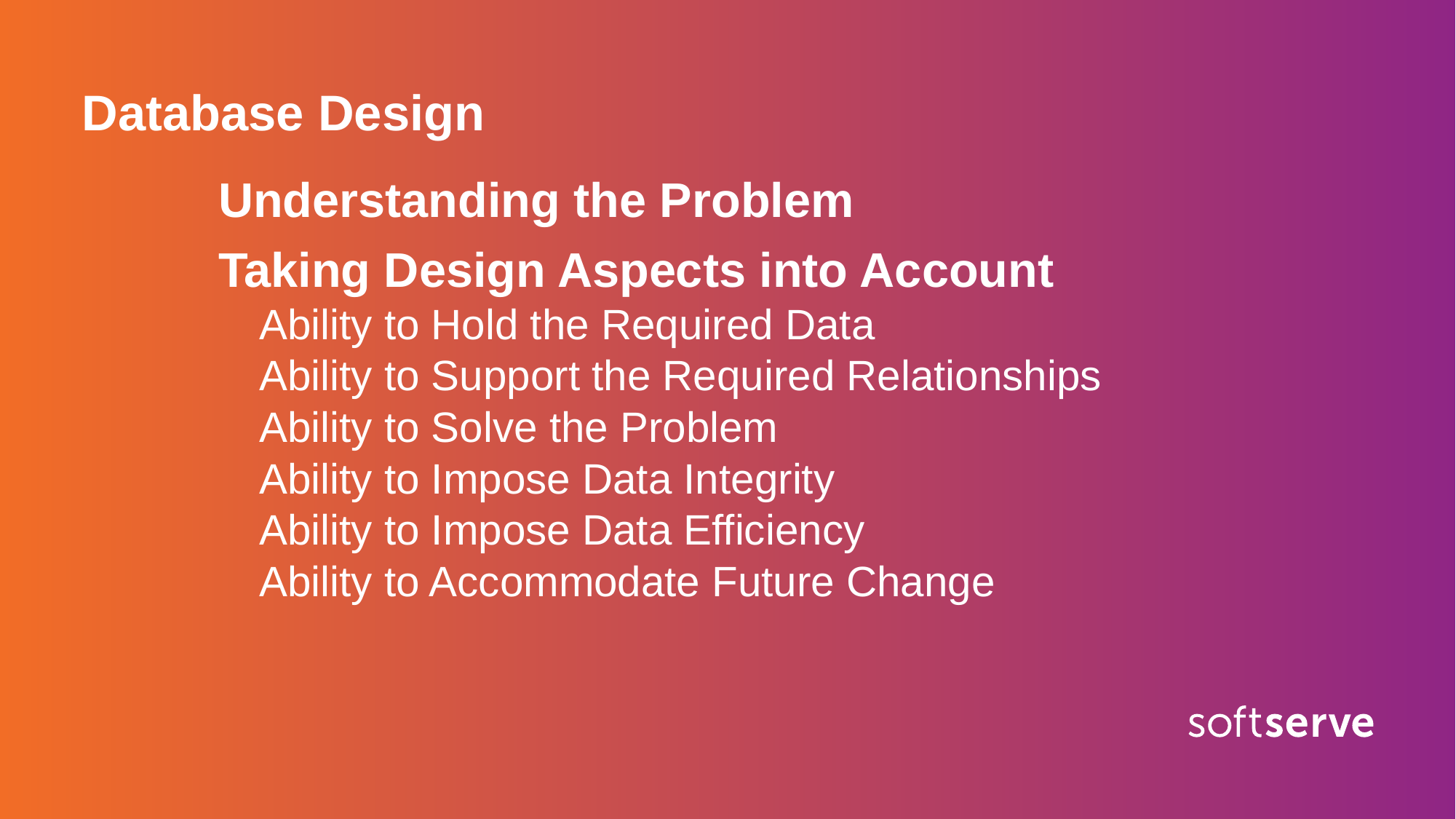

# Database Design
Understanding the Problem
Taking Design Aspects into Account
Ability to Hold the Required Data
Ability to Support the Required Relationships
Ability to Solve the Problem
Ability to Impose Data Integrity
Ability to Impose Data Efficiency
Ability to Accommodate Future Change